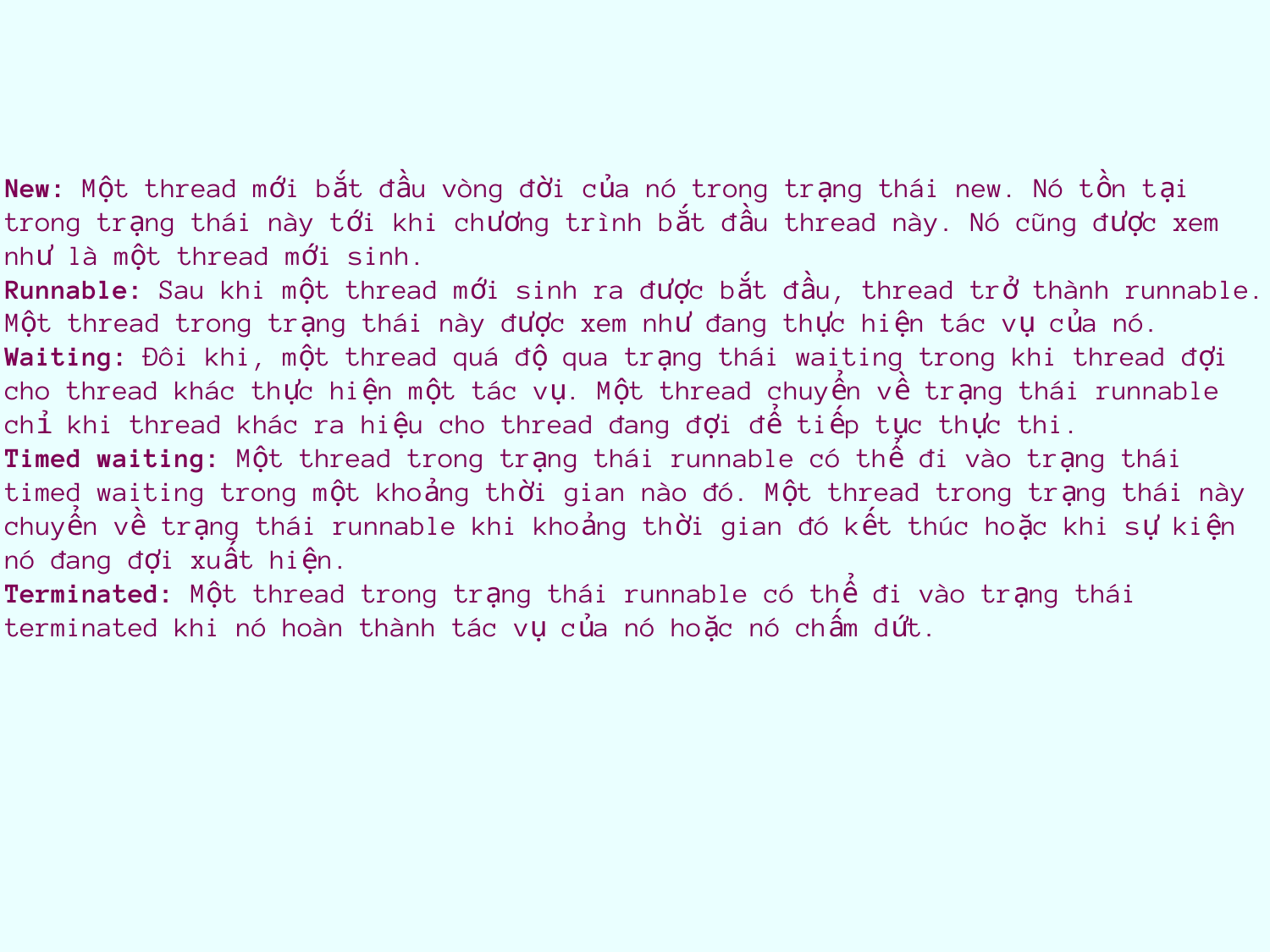

#
New: Một thread mới bắt đầu vòng đời của nó trong trạng thái new. Nó tồn tại trong trạng thái này tới khi chương trình bắt đầu thread này. Nó cũng được xem như là một thread mới sinh.
Runnable: Sau khi một thread mới sinh ra được bắt đầu, thread trở thành runnable. Một thread trong trạng thái này được xem như đang thực hiện tác vụ của nó.
Waiting: Đôi khi, một thread quá độ qua trạng thái waiting trong khi thread đợi cho thread khác thực hiện một tác vụ. Một thread chuyển về trạng thái runnable chỉ khi thread khác ra hiệu cho thread đang đợi để tiếp tục thực thi.
Timed waiting: Một thread trong trạng thái runnable có thể đi vào trạng thái timed waiting trong một khoảng thời gian nào đó. Một thread trong trạng thái này chuyển về trạng thái runnable khi khoảng thời gian đó kết thúc hoặc khi sự kiện nó đang đợi xuất hiện.
Terminated: Một thread trong trạng thái runnable có thể đi vào trạng thái terminated khi nó hoàn thành tác vụ của nó hoặc nó chấm dứt.